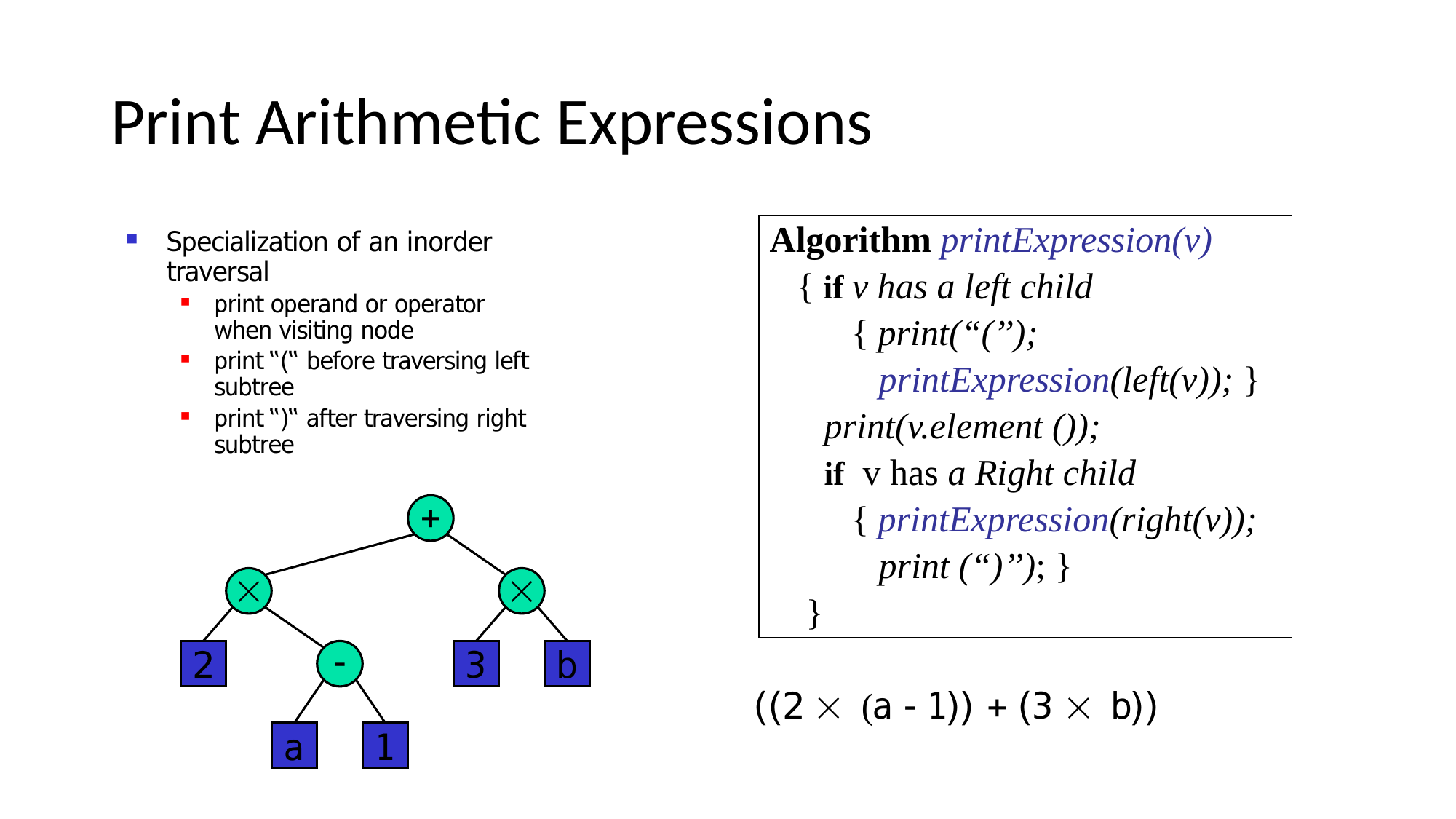

# Print Arithmetic Expressions
Algorithm printExpression(v)
   { if v has a left child
         { print(“(’’);
            printExpression(left(v)); }
      print(v.element ());
      if  v has a Right child
         { printExpression(right(v));
            print (“)’’); }
    }
Specialization of an inorder traversal
print operand or operator when visiting node
print “(“ before traversing left subtree
print “)“ after traversing right subtree
+
×
×
2
−
3
b
a
1
((2 × (a − 1)) + (3 × b))